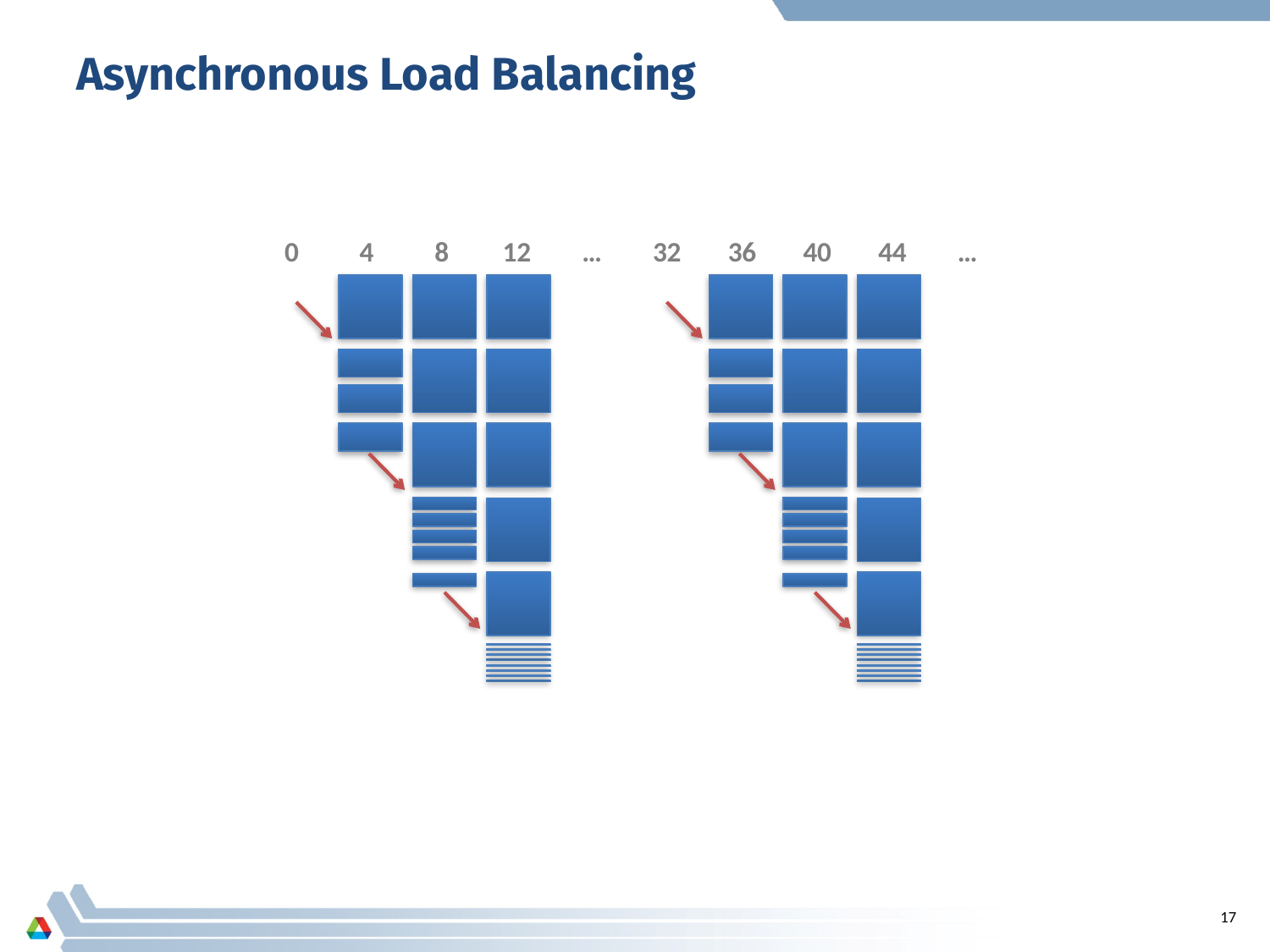

# Asynchronous Load Balancing
| 0 | 4 | 8 | 12 | … | 32 | 36 | 40 | 44 | … |
| --- | --- | --- | --- | --- | --- | --- | --- | --- | --- |

17